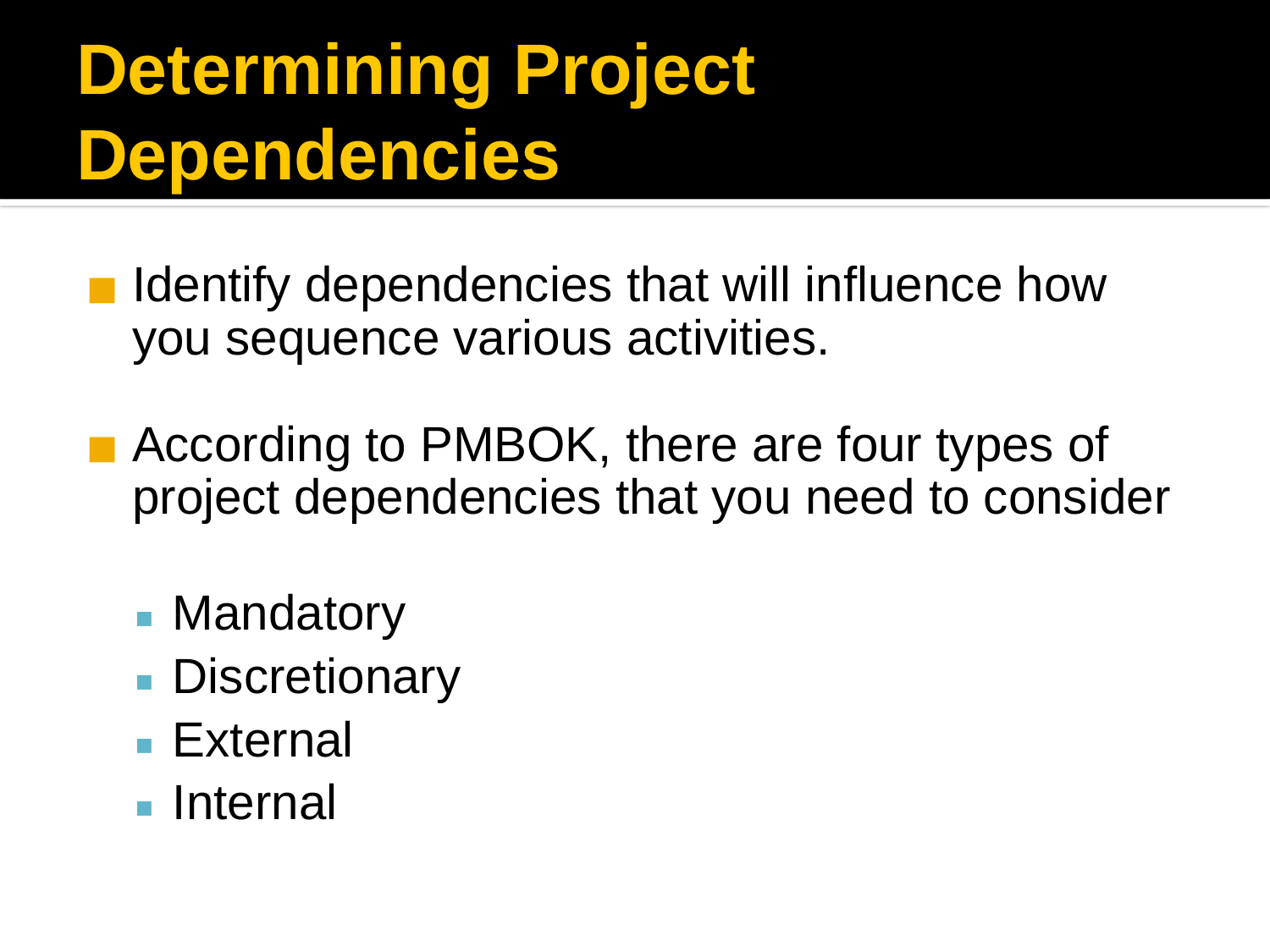

# Determining Project Dependencies
Identify dependencies that will influence how you sequence various activities.
According to PMBOK, there are four types of project dependencies that you need to consider
Mandatory
Discretionary
External
Internal